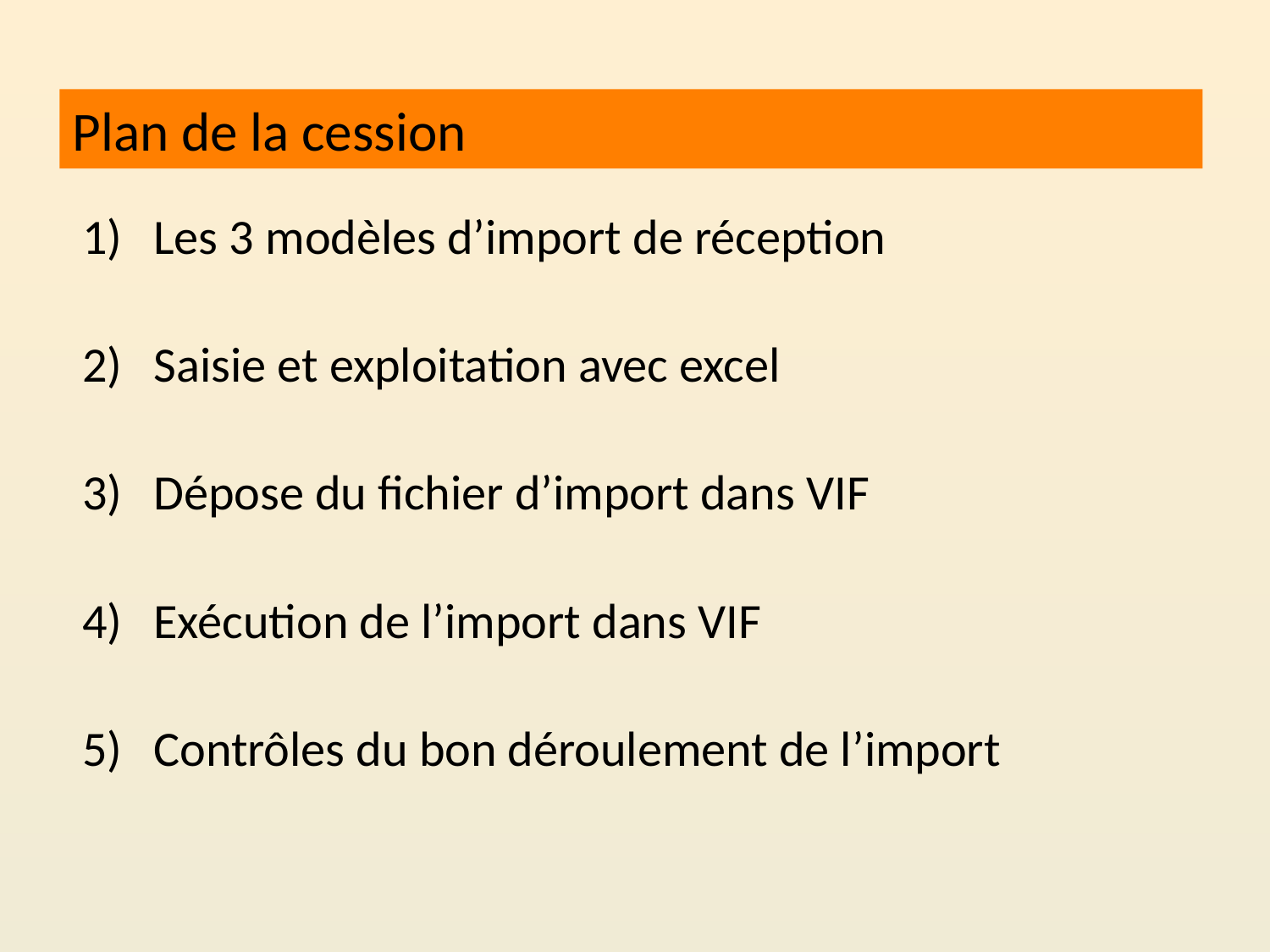

# Plan de la cession
Les 3 modèles d’import de réception
Saisie et exploitation avec excel
Dépose du fichier d’import dans VIF
Exécution de l’import dans VIF
Contrôles du bon déroulement de l’import